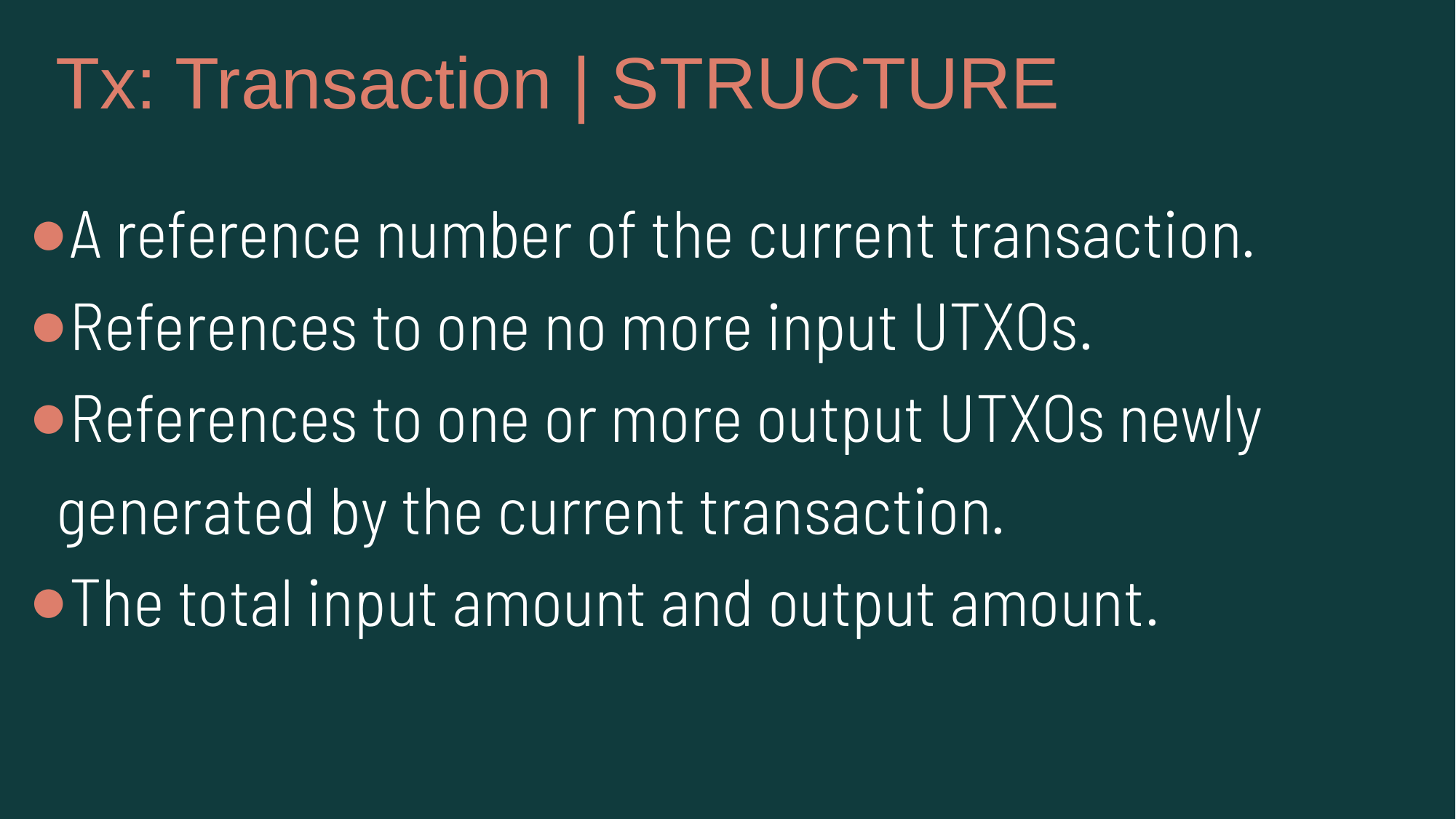

Tx: Transaction | STRUCTURE
A reference number of the current transaction.
References to one no more input UTXOs.
References to one or more output UTXOs newly generated by the current transaction.
The total input amount and output amount.